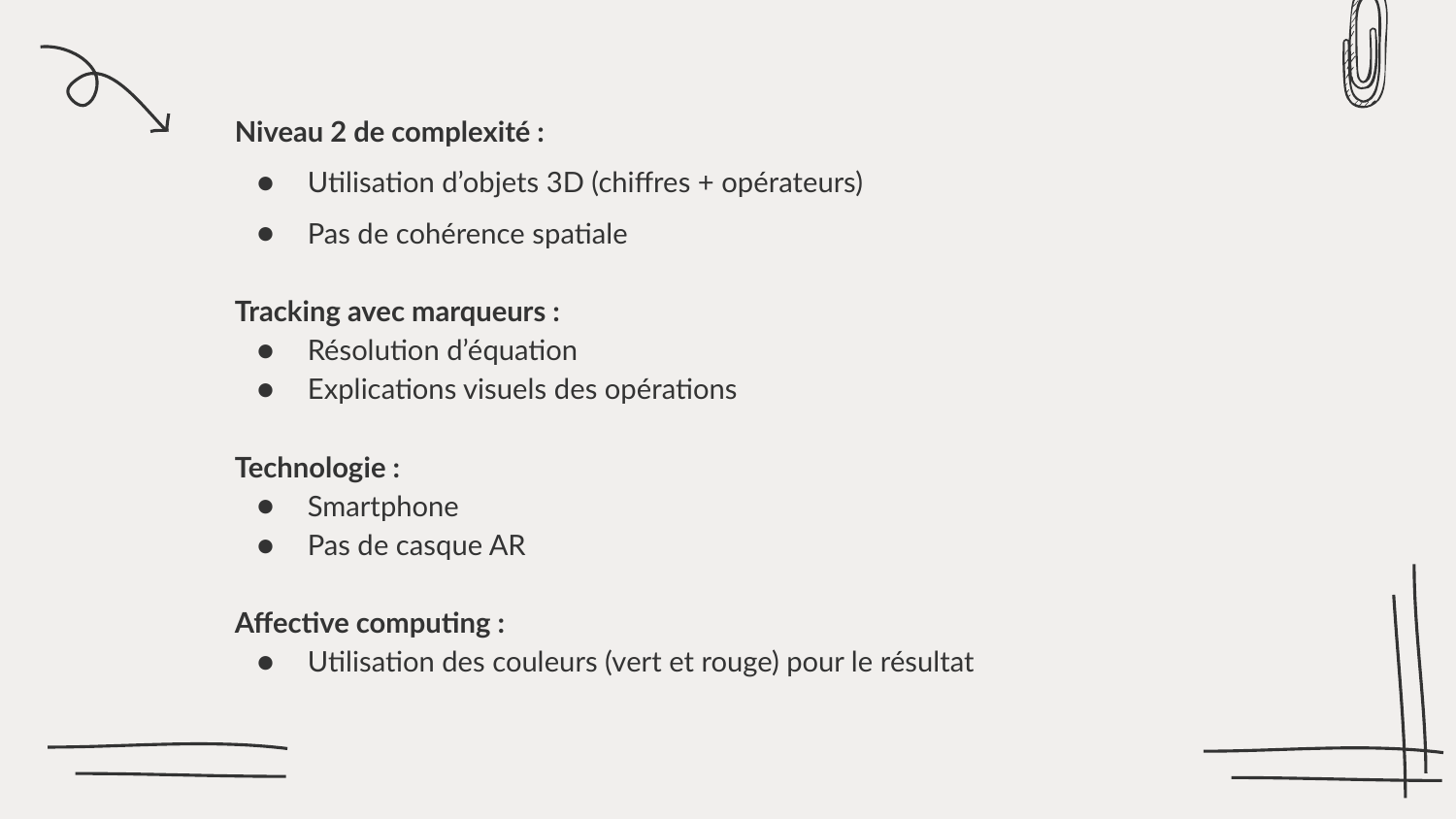

Niveau 2 de complexité :
Utilisation d’objets 3D (chiffres + opérateurs)
Pas de cohérence spatiale

Tracking avec marqueurs :
Résolution d’équation
Explications visuels des opérations

Technologie :
Smartphone
Pas de casque AR

Affective computing :
Utilisation des couleurs (vert et rouge) pour le résultat